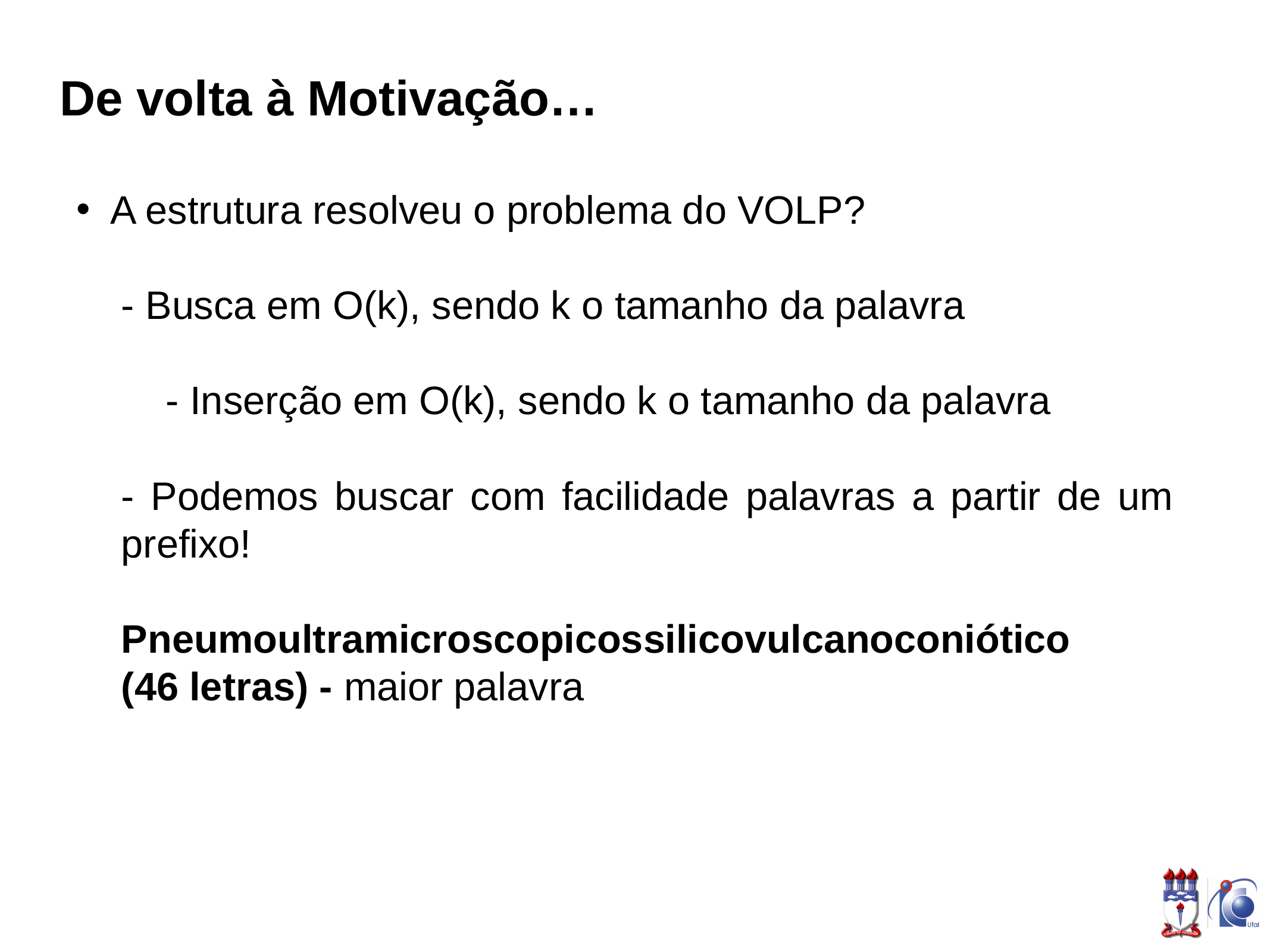

# De volta à Motivação…
A estrutura resolveu o problema do VOLP?

- Busca em O(k), sendo k o tamanho da palavra

	- Inserção em O(k), sendo k o tamanho da palavra

- Podemos buscar com facilidade palavras a partir de um prefixo!

Pneumoultramicroscopicossilicovulcanoconiótico
(46 letras) - maior palavra